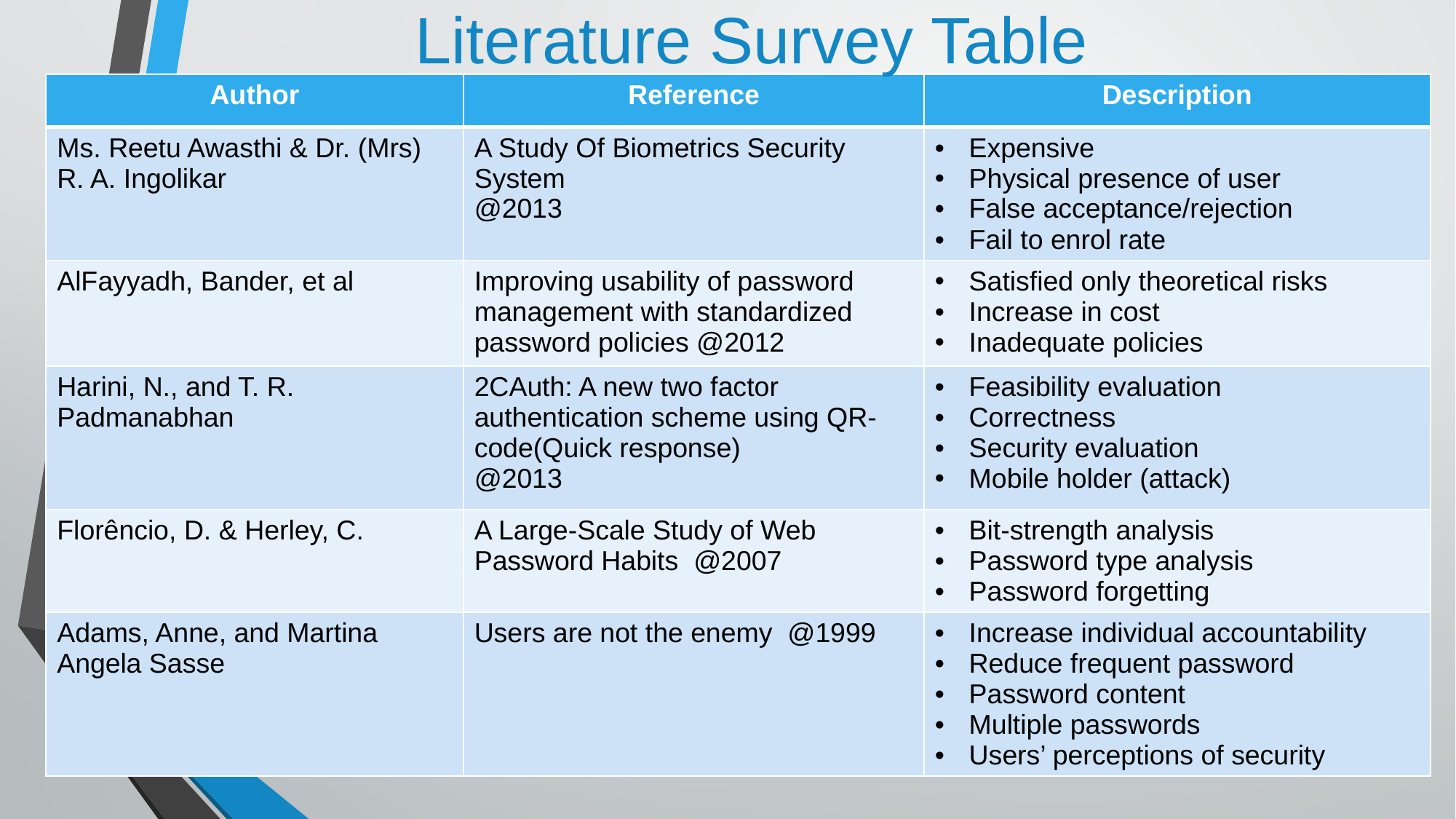

Literature Survey Table
| Author | Reference | Description |
| --- | --- | --- |
| Ms. Reetu Awasthi & Dr. (Mrs) R. A. Ingolikar | A Study Of Biometrics Security System @2013 | Expensive Physical presence of user False acceptance/rejection Fail to enrol rate |
| AlFayyadh, Bander, et al | Improving usability of password management with standardized password policies @2012 | Satisfied only theoretical risks Increase in cost Inadequate policies |
| Harini, N., and T. R. Padmanabhan | 2CAuth: A new two factor authentication scheme using QR-code(Quick response) @2013 | Feasibility evaluation Correctness Security evaluation Mobile holder (attack) |
| Florêncio, D. & Herley, C. | A Large-Scale Study of Web Password Habits @2007 | Bit-strength analysis Password type analysis Password forgetting |
| Adams, Anne, and Martina Angela Sasse | Users are not the enemy @1999 | Increase individual accountability Reduce frequent password Password content Multiple passwords Users’ perceptions of security |